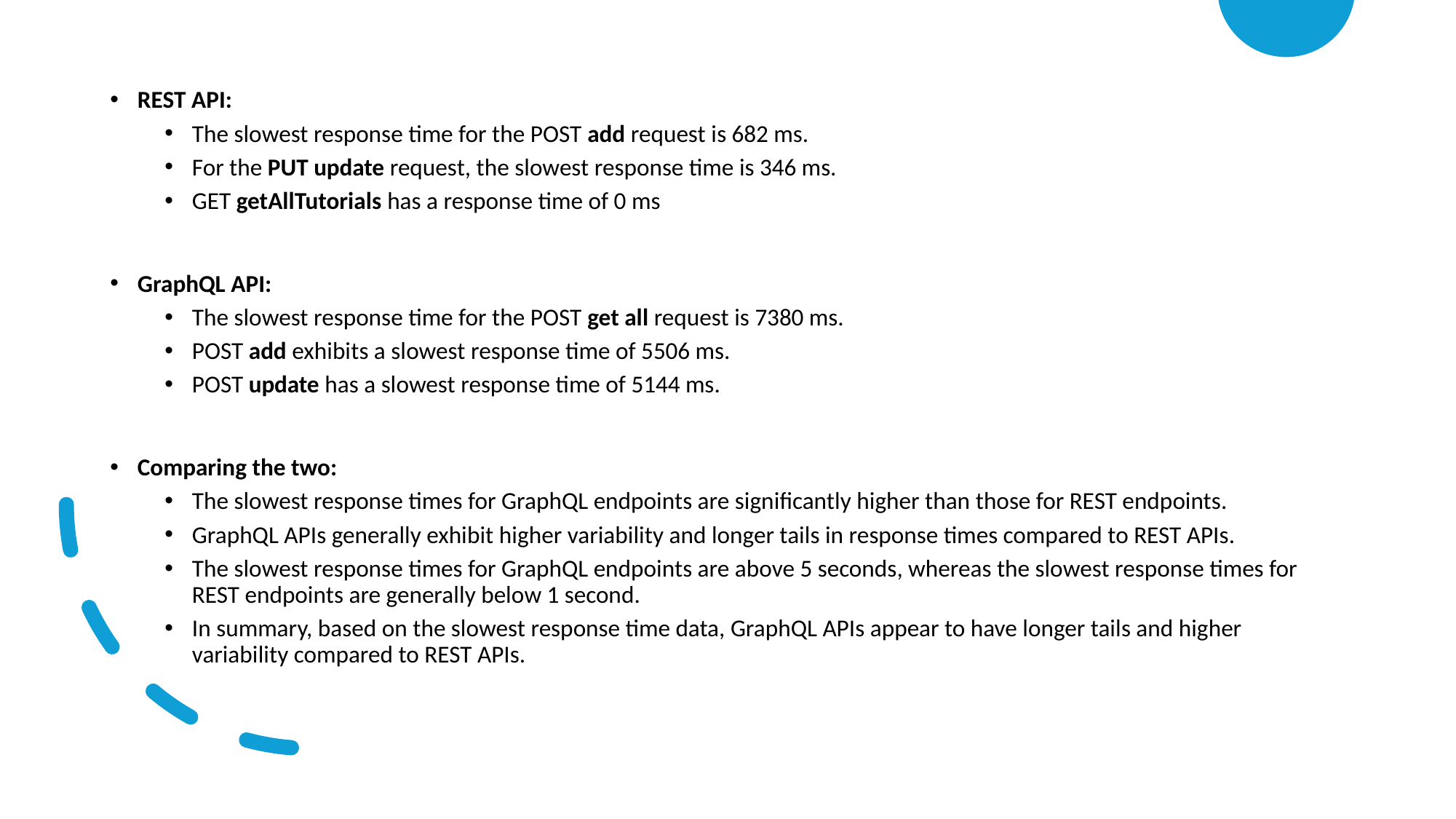

REST API:
The slowest response time for the POST add request is 682 ms.
For the PUT update request, the slowest response time is 346 ms.
GET getAllTutorials has a response time of 0 ms

GraphQL API:
The slowest response time for the POST get all request is 7380 ms.
POST add exhibits a slowest response time of 5506 ms.
POST update has a slowest response time of 5144 ms.

Comparing the two:
The slowest response times for GraphQL endpoints are significantly higher than those for REST endpoints.
GraphQL APIs generally exhibit higher variability and longer tails in response times compared to REST APIs.
The slowest response times for GraphQL endpoints are above 5 seconds, whereas the slowest response times for REST endpoints are generally below 1 second.
In summary, based on the slowest response time data, GraphQL APIs appear to have longer tails and higher variability compared to REST APIs.